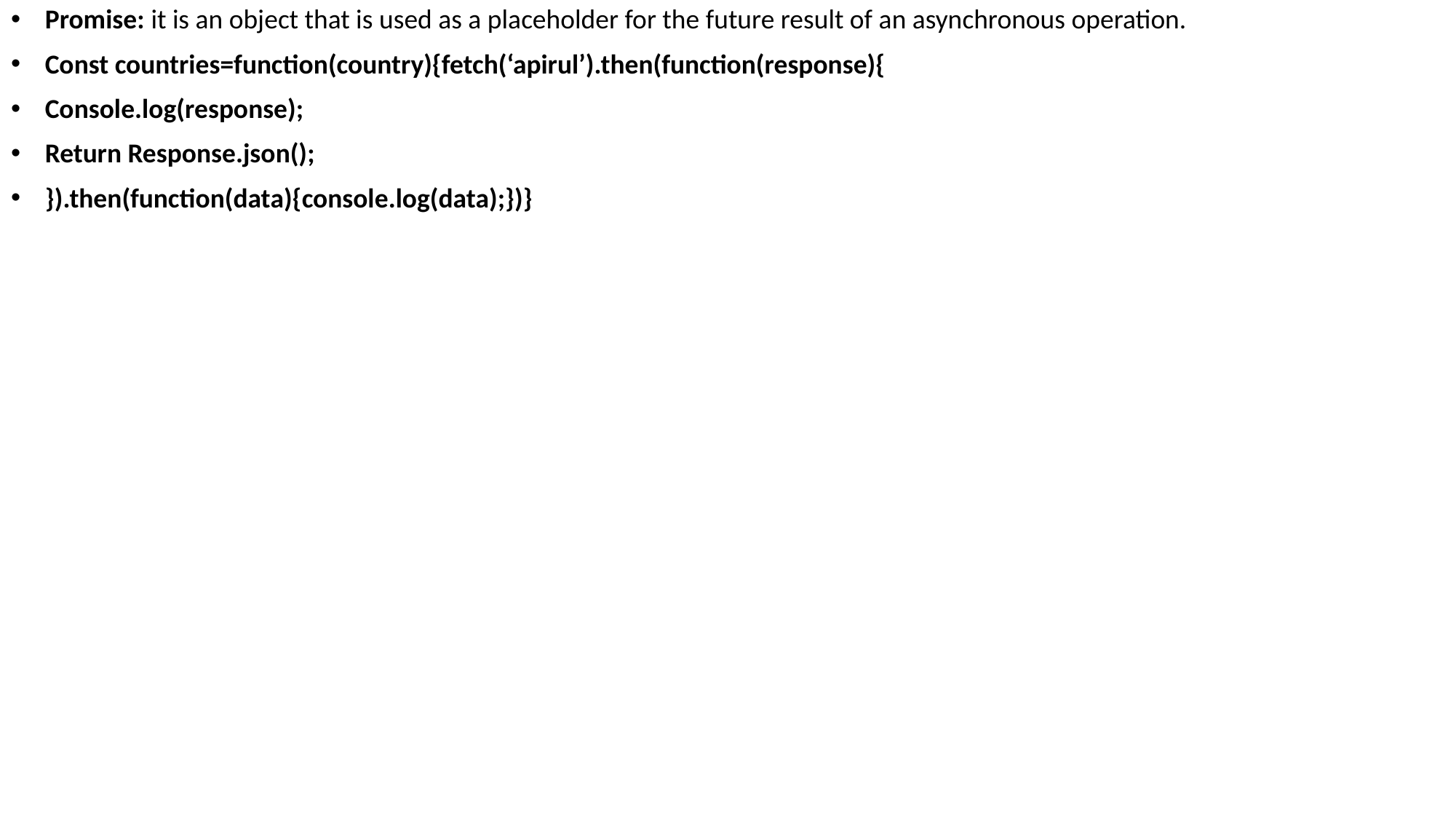

Promise: it is an object that is used as a placeholder for the future result of an asynchronous operation.
Const countries=function(country){fetch(‘apirul’).then(function(response){
Console.log(response);
Return Response.json();
}).then(function(data){console.log(data);})}